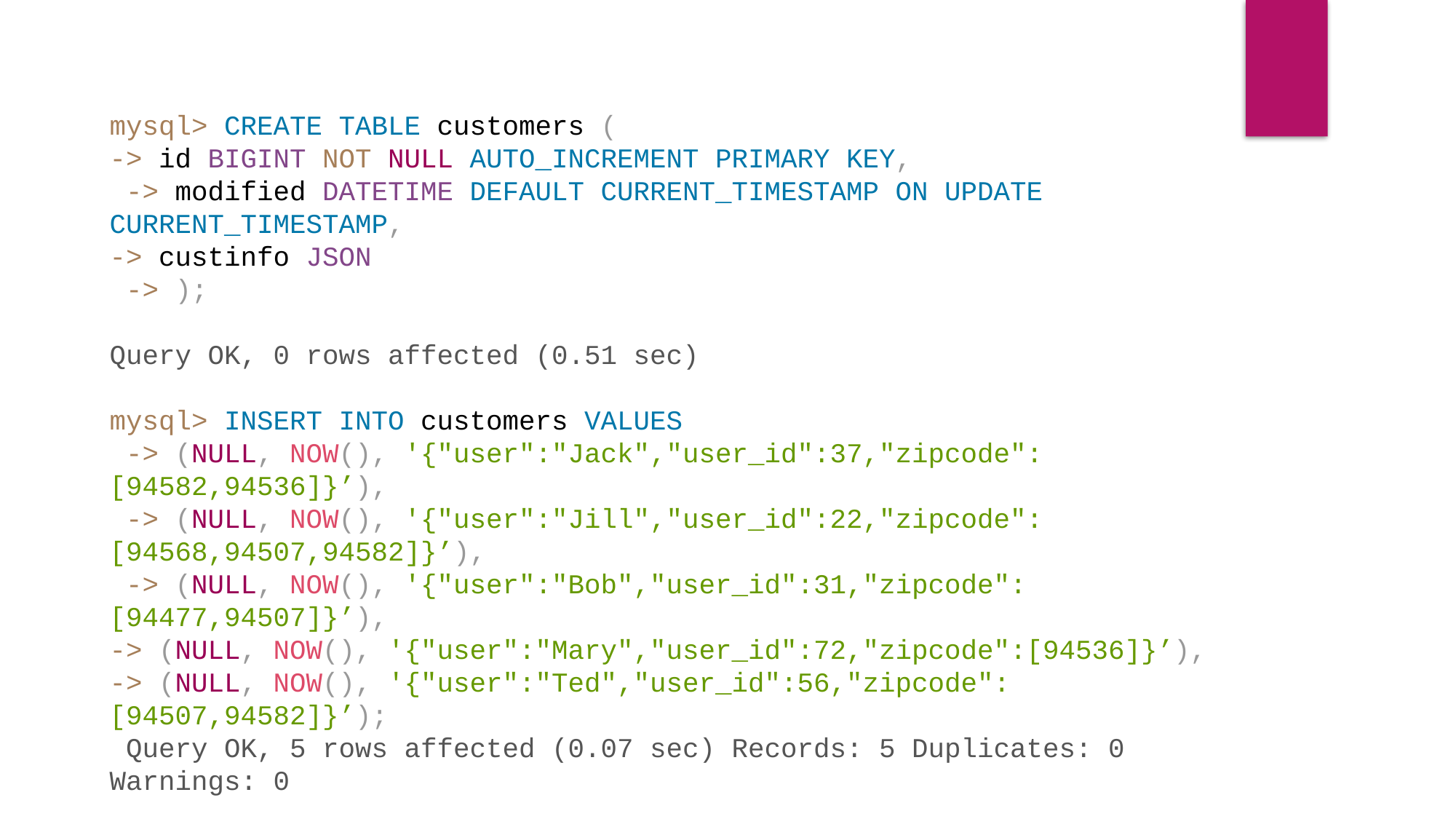

mysql> CREATE TABLE customers (
-> id BIGINT NOT NULL AUTO_INCREMENT PRIMARY KEY,
 -> modified DATETIME DEFAULT CURRENT_TIMESTAMP ON UPDATE CURRENT_TIMESTAMP,
-> custinfo JSON
 -> );

Query OK, 0 rows affected (0.51 sec)

mysql> INSERT INTO customers VALUES
 -> (NULL, NOW(), '{"user":"Jack","user_id":37,"zipcode":[94582,94536]}’),
 -> (NULL, NOW(), '{"user":"Jill","user_id":22,"zipcode":[94568,94507,94582]}’),
 -> (NULL, NOW(), '{"user":"Bob","user_id":31,"zipcode":[94477,94507]}’),
-> (NULL, NOW(), '{"user":"Mary","user_id":72,"zipcode":[94536]}’),
-> (NULL, NOW(), '{"user":"Ted","user_id":56,"zipcode":[94507,94582]}’);
 Query OK, 5 rows affected (0.07 sec) Records: 5 Duplicates: 0 Warnings: 0

mysql> ALTER TABLE customers
-> ADD INDEX zips( (CAST(custinfo->'$.zipcode' AS UNSIGNED ARRAY)) );
Query OK, 0 rows affected (0.47 sec)
Records: 0 Duplicates: 0 Warnings: 0